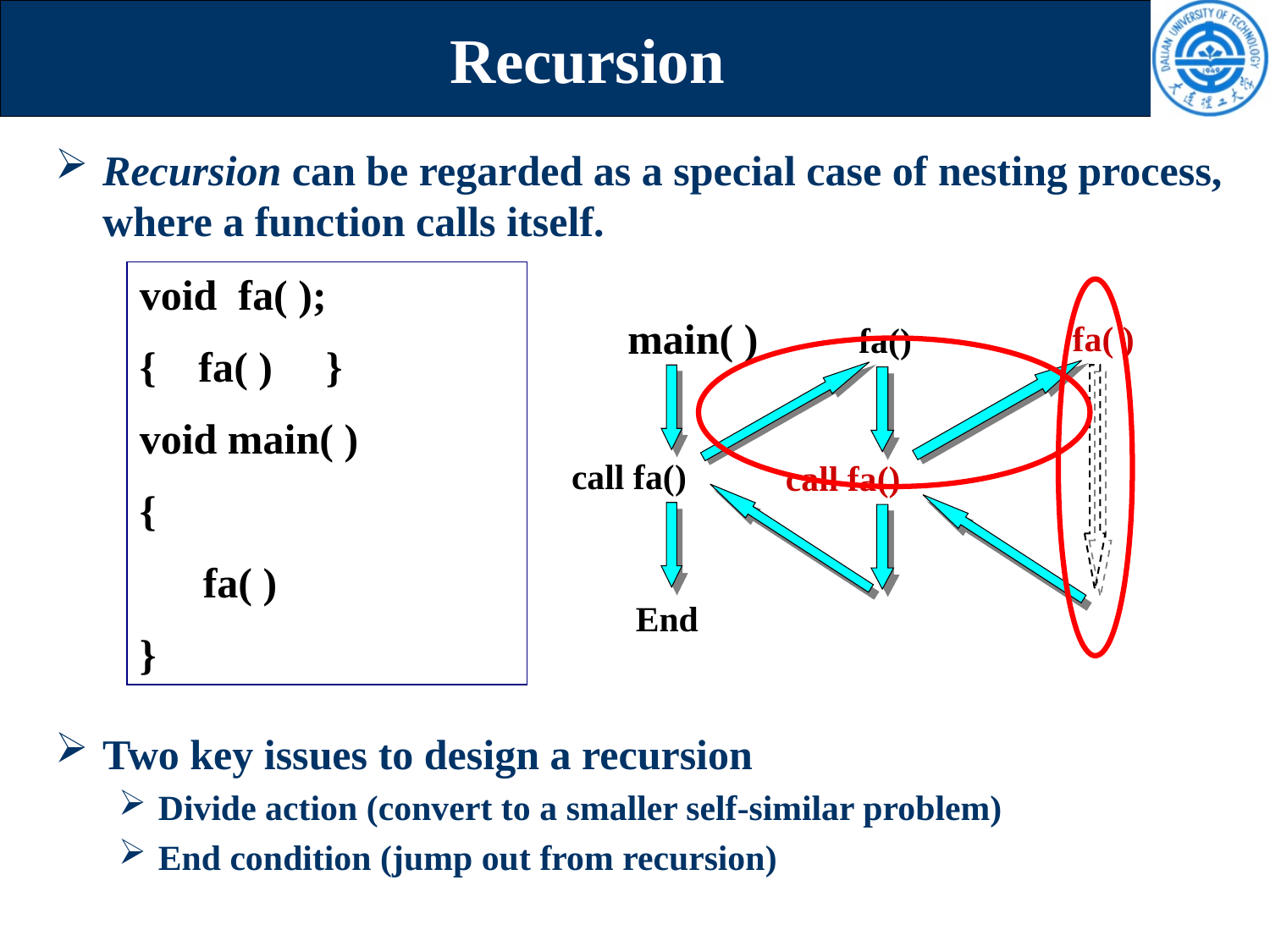

# Recursion
Recursion can be regarded as a special case of nesting process, where a function calls itself.

Two key issues to design a recursion
Divide action (convert to a smaller self-similar problem)
End condition (jump out from recursion)
void  fa( );
{    fa( )     }
void main( )
{
      fa( )
}

main( )
fa( )

fa()

call fa()
call fa()

End